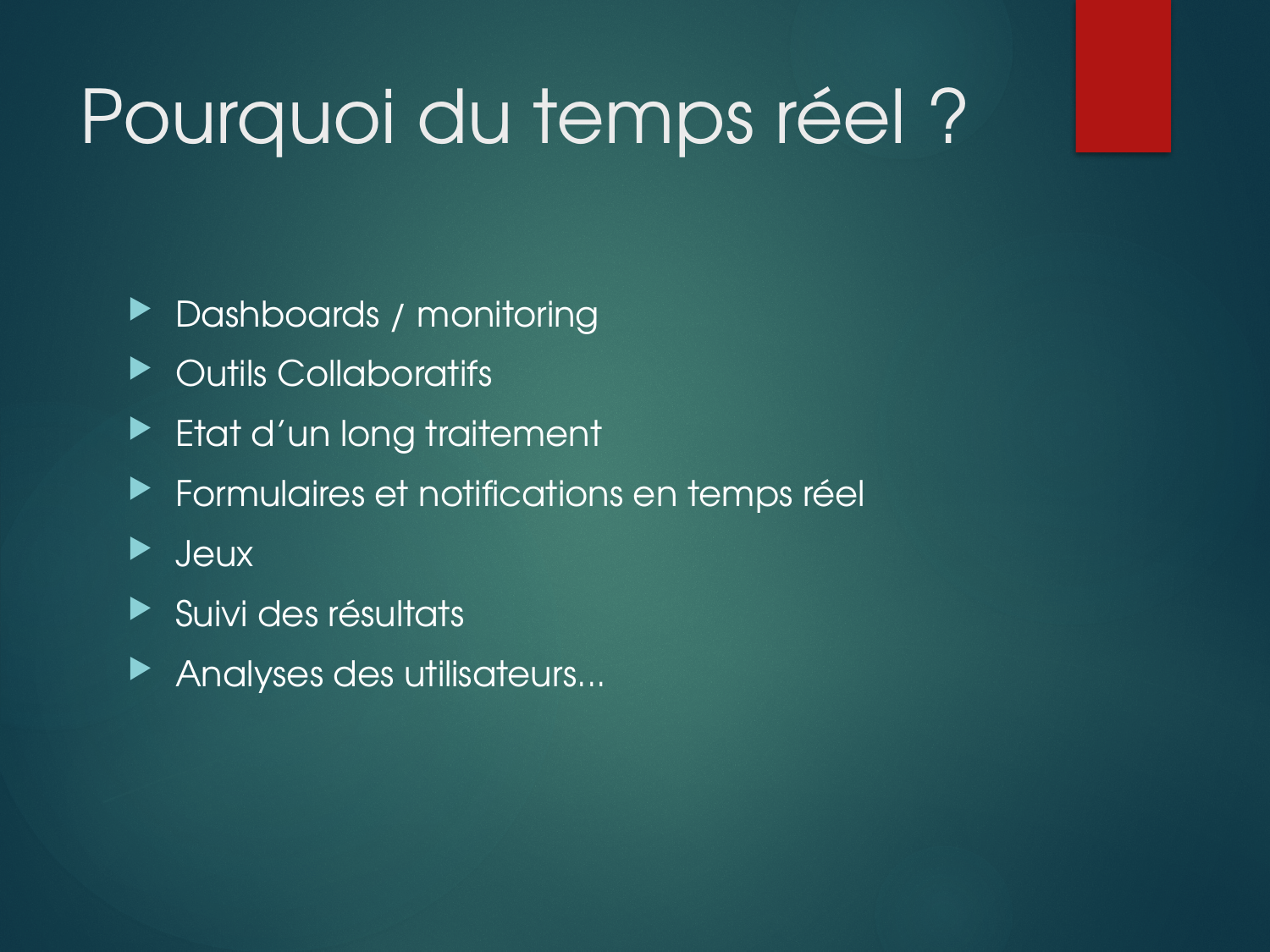

# Pourquoi du temps réel ?
Dashboards / monitoring
Outils Collaboratifs
Etat d’un long traitement
Formulaires et notifications en temps réel
Jeux
Suivi des résultats
Analyses des utilisateurs...